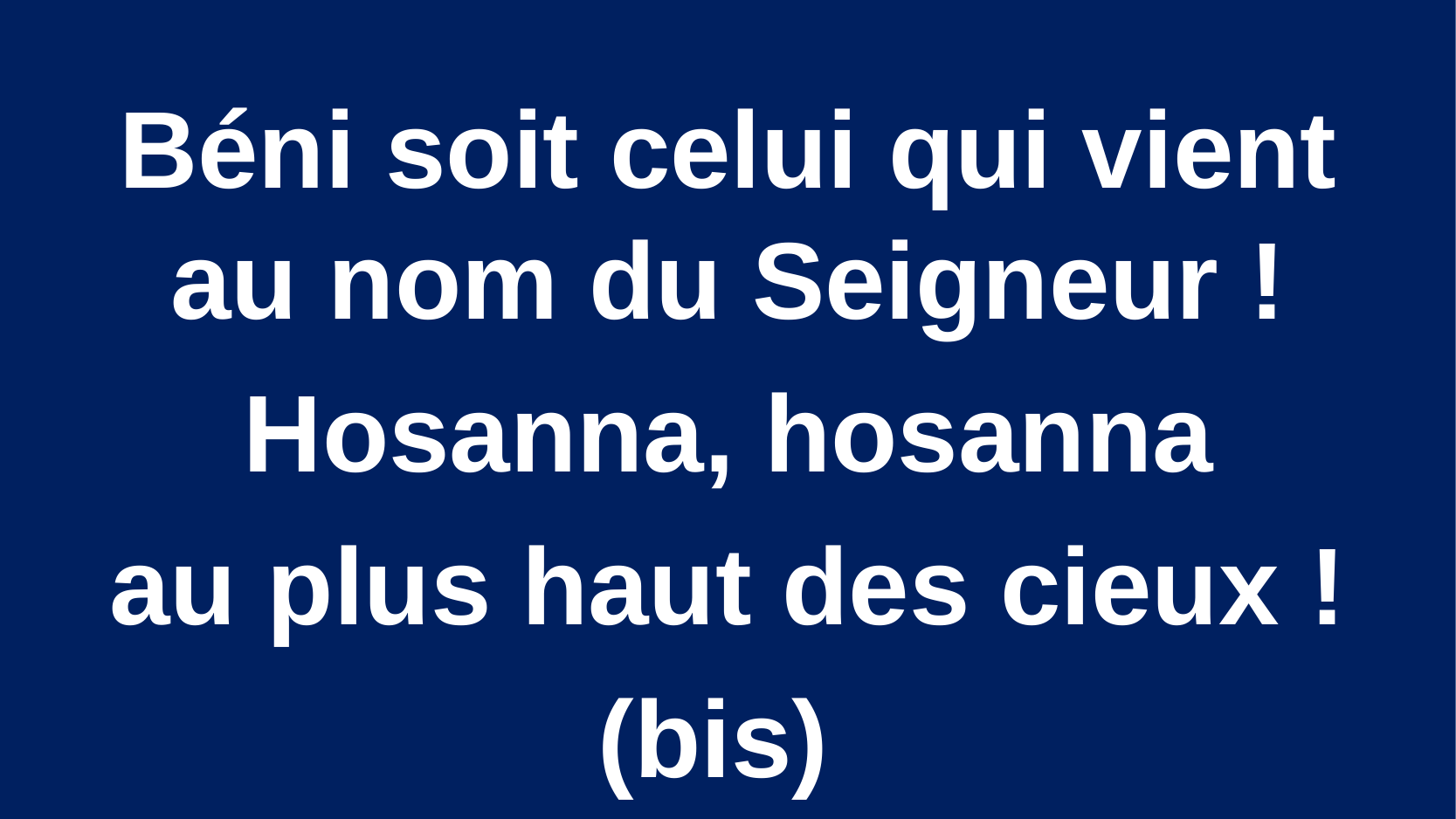

Béni soit celui qui vient
au nom du Seigneur !
Hosanna, hosanna
au plus haut des cieux !
(bis)